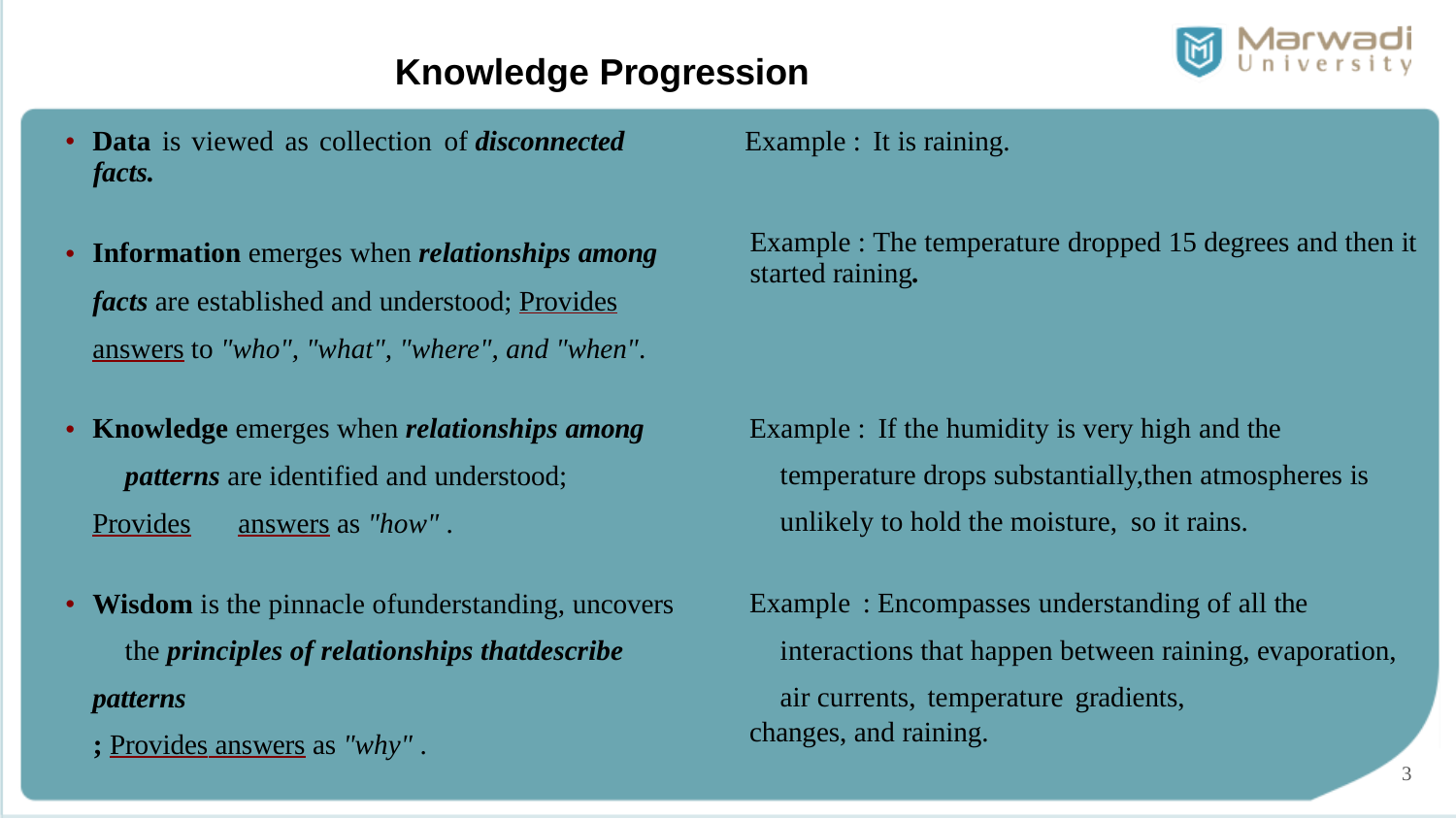

Knowledge Progression
| Data is viewed as collection of disconnected facts. | Example : It is raining. |
| --- | --- |
| Information emerges when relationships among facts are established and understood; Provides answers to "who", "what", "where", and "when". | Example : The temperature dropped 15 degrees and then it started raining. |
| Knowledge emerges when relationships among patterns are identified and understood; Provides answers as "how" . | Example : If the humidity is very high and the temperature drops substantially,then atmospheres is unlikely to hold the moisture, so it rains. |
| Wisdom is the pinnacle ofunderstanding, uncovers the principles of relationships thatdescribe patterns ; Provides answers as "why" . | Example : Encompasses understanding of all the interactions that happen between raining, evaporation, air currents, temperature gradients, changes, and raining. |
3